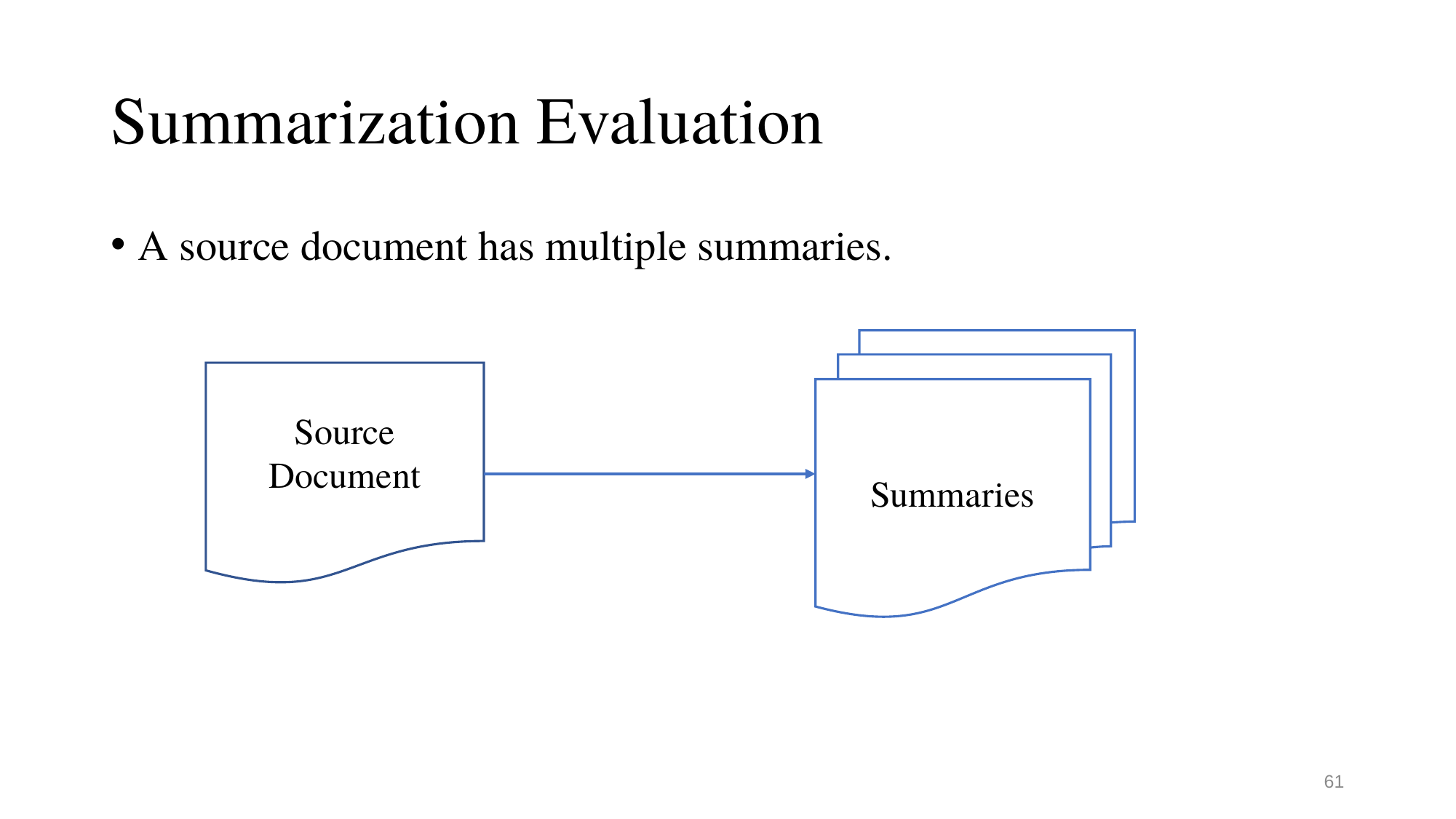

# Summarization Evaluation
A source document has multiple summaries.
Summaries
Source Document
61